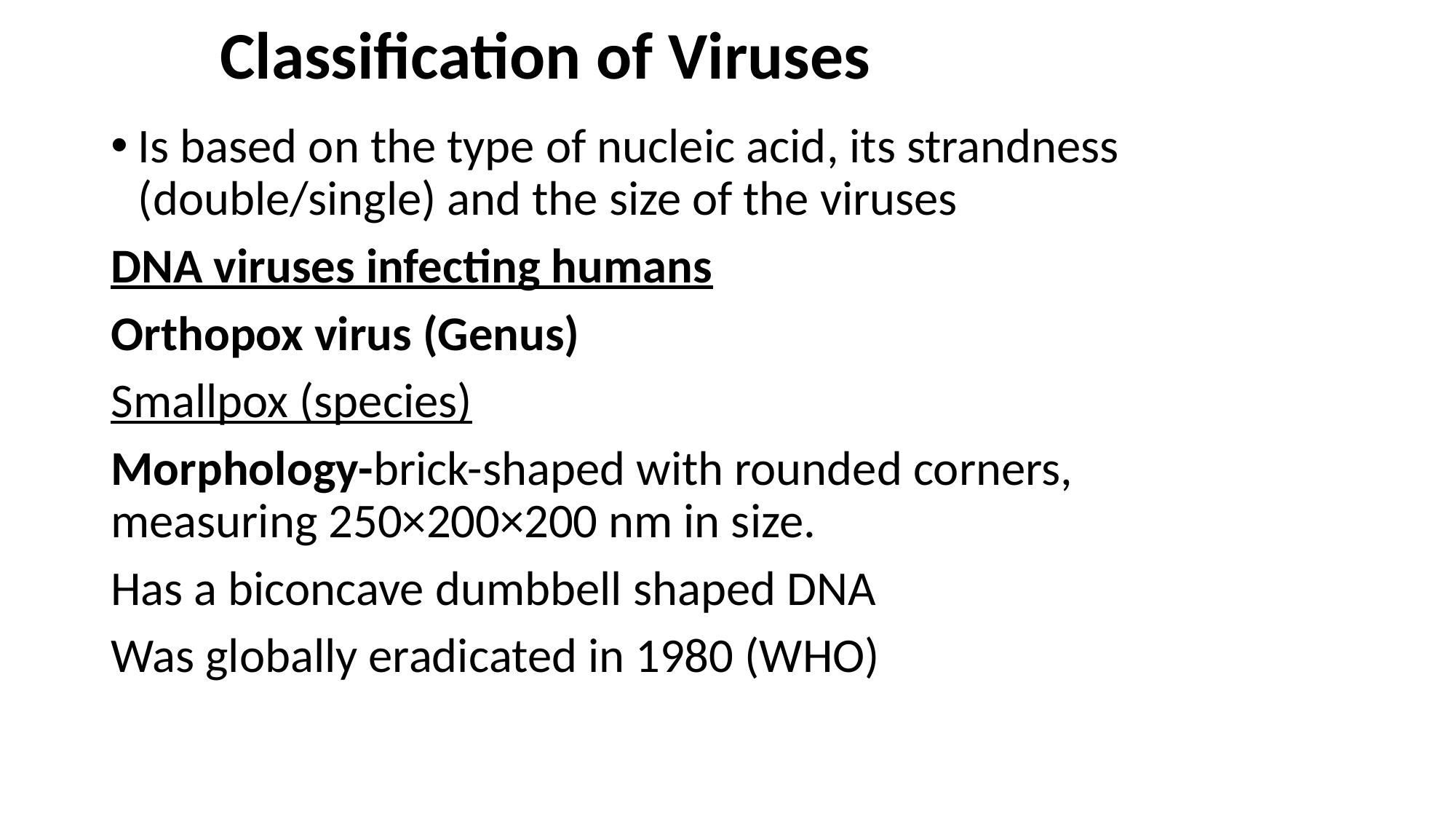

# Classification of Viruses
Is based on the type of nucleic acid, its strandness (double/single) and the size of the viruses
DNA viruses infecting humans
Orthopox virus (Genus)
Smallpox (species)
Morphology-brick-shaped with rounded corners, measuring 250×200×200 nm in size.
Has a biconcave dumbbell shaped DNA
Was globally eradicated in 1980 (WHO)